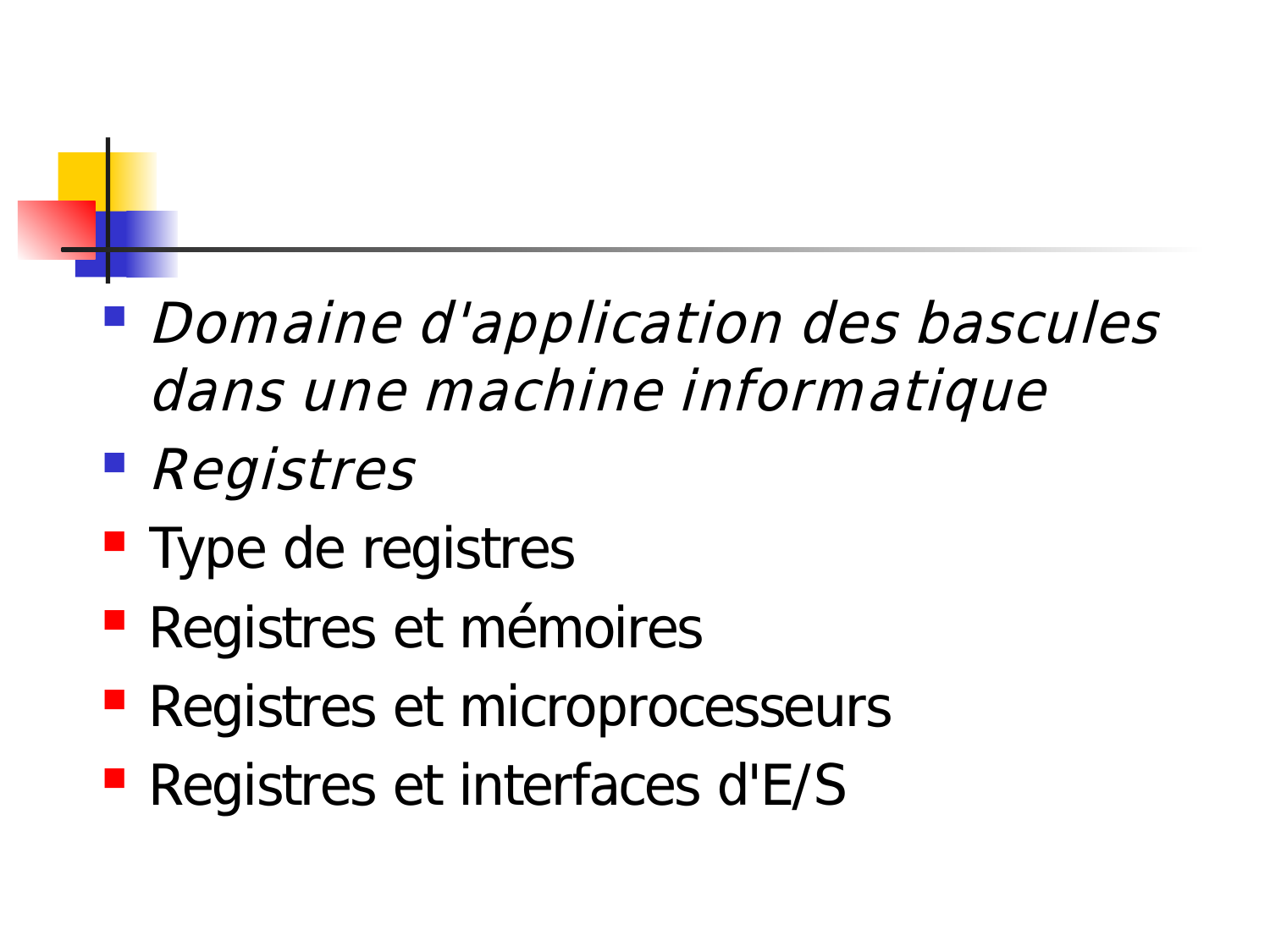

#
Domaine d'application des bascules dans une machine informatique
Registres
Type de registres
Registres et mémoires
Registres et microprocesseurs
Registres et interfaces d'E/S